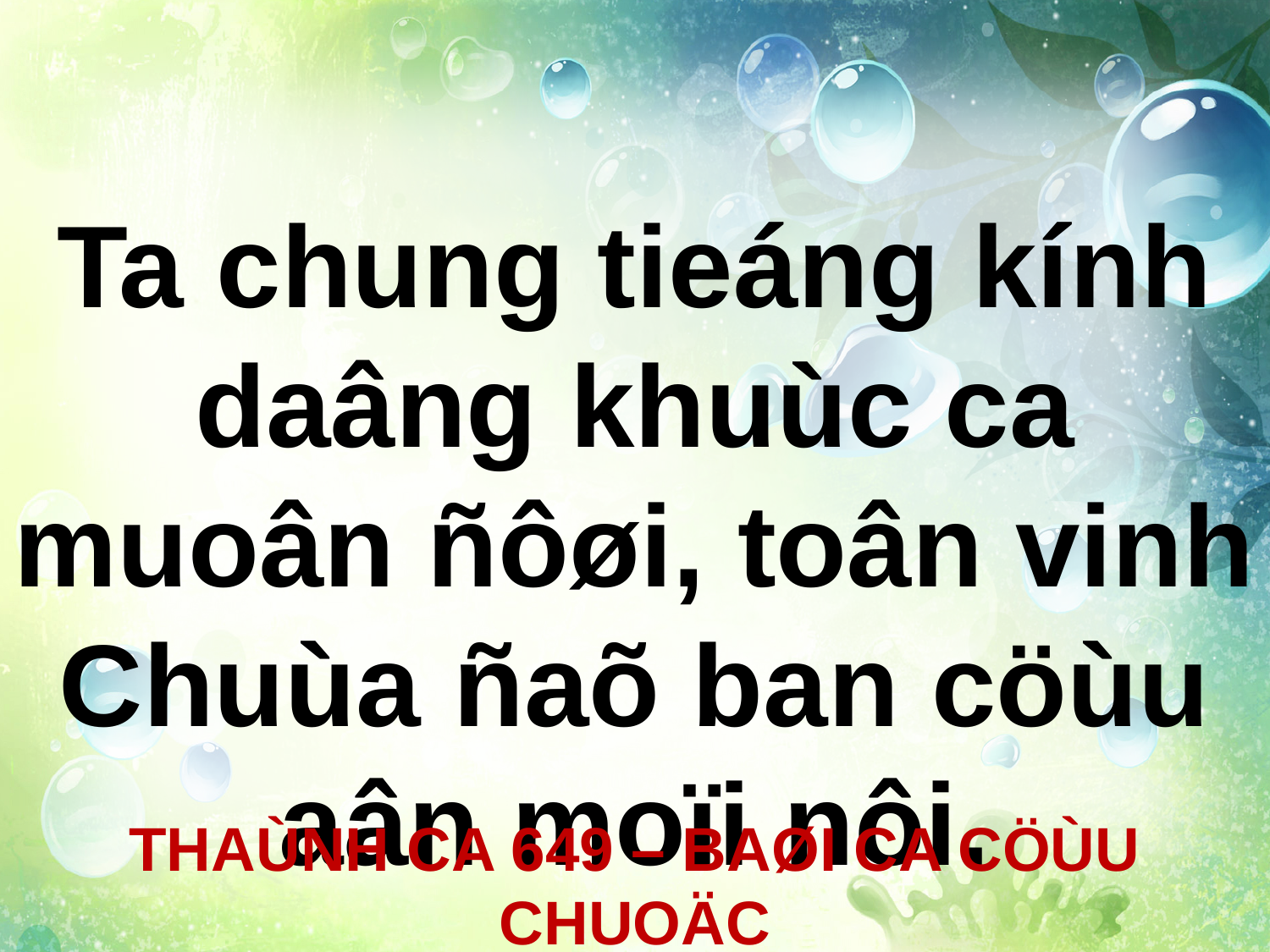

Ta chung tieáng kính daâng khuùc ca muoân ñôøi, toân vinh Chuùa ñaõ ban cöùu aân moïi nôi.
THAÙNH CA 649 – BAØI CA CÖÙU CHUOÄC